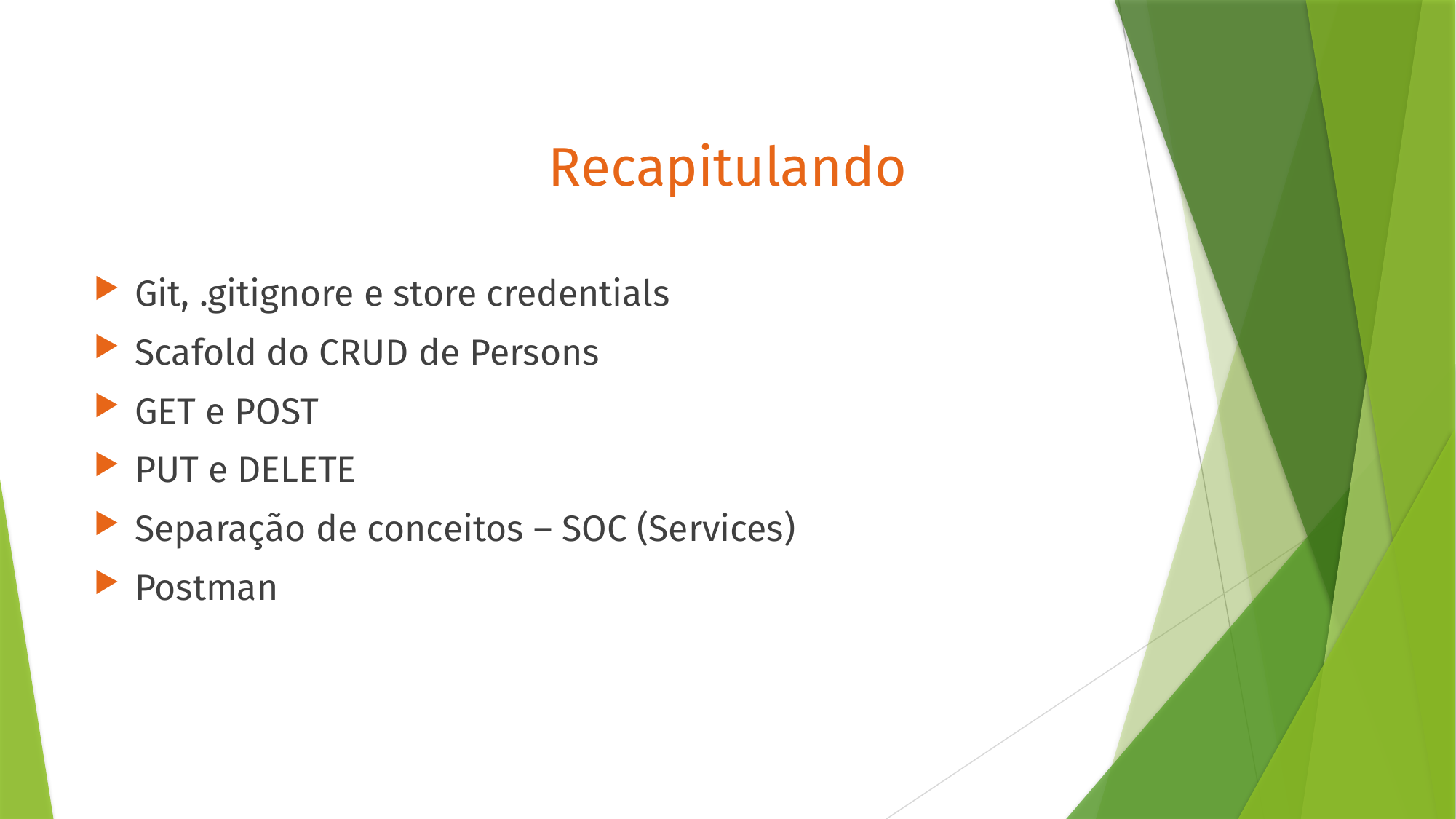

# Recapitulando
Git, .gitignore e store credentials
Scafold do CRUD de Persons
GET e POST
PUT e DELETE
Separação de conceitos – SOC (Services)
Postman